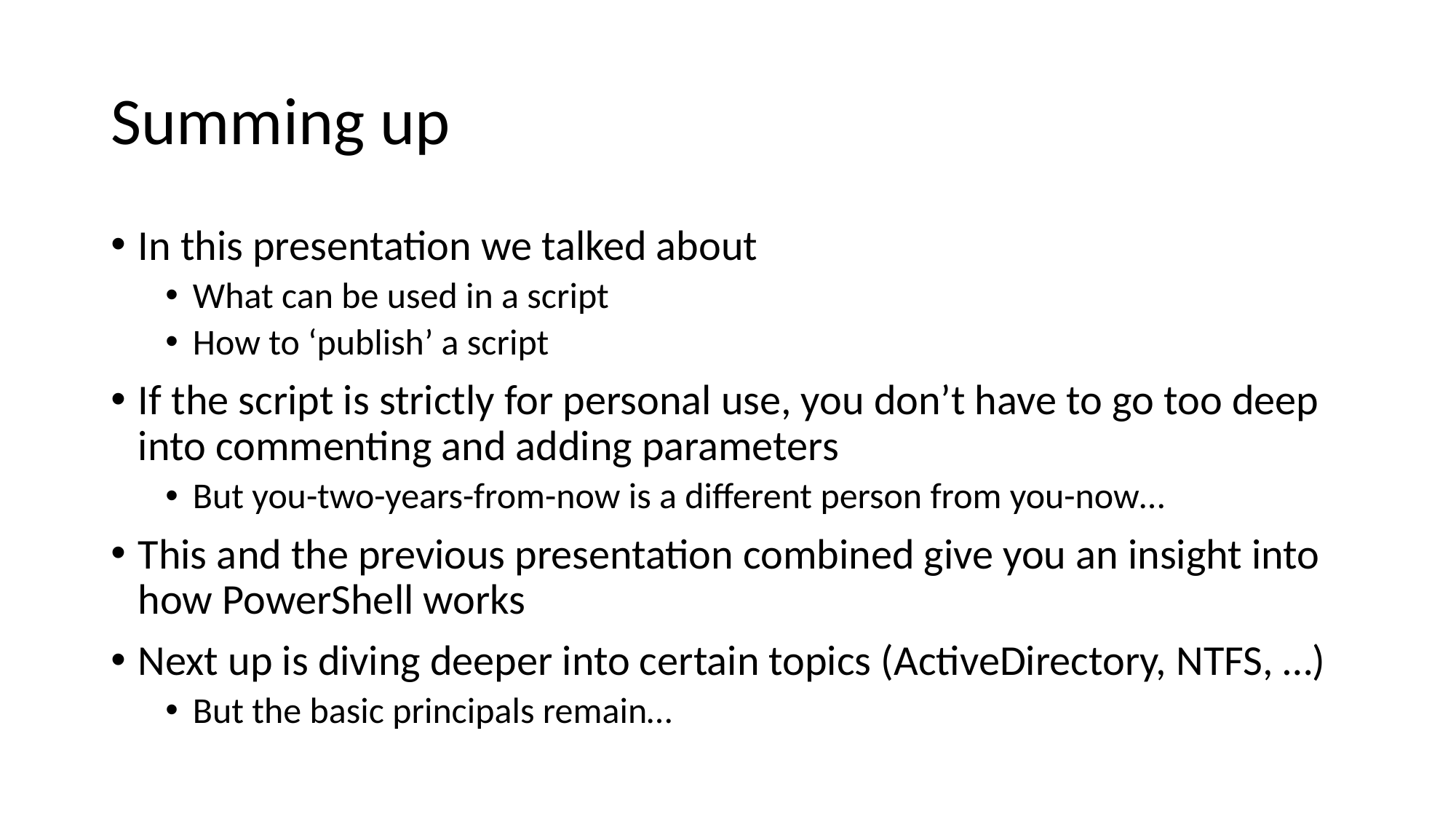

# Summing up
In this presentation we talked about
What can be used in a script
How to ‘publish’ a script
If the script is strictly for personal use, you don’t have to go too deep into commenting and adding parameters
But you-two-years-from-now is a different person from you-now…
This and the previous presentation combined give you an insight into how PowerShell works
Next up is diving deeper into certain topics (ActiveDirectory, NTFS, …)
But the basic principals remain…